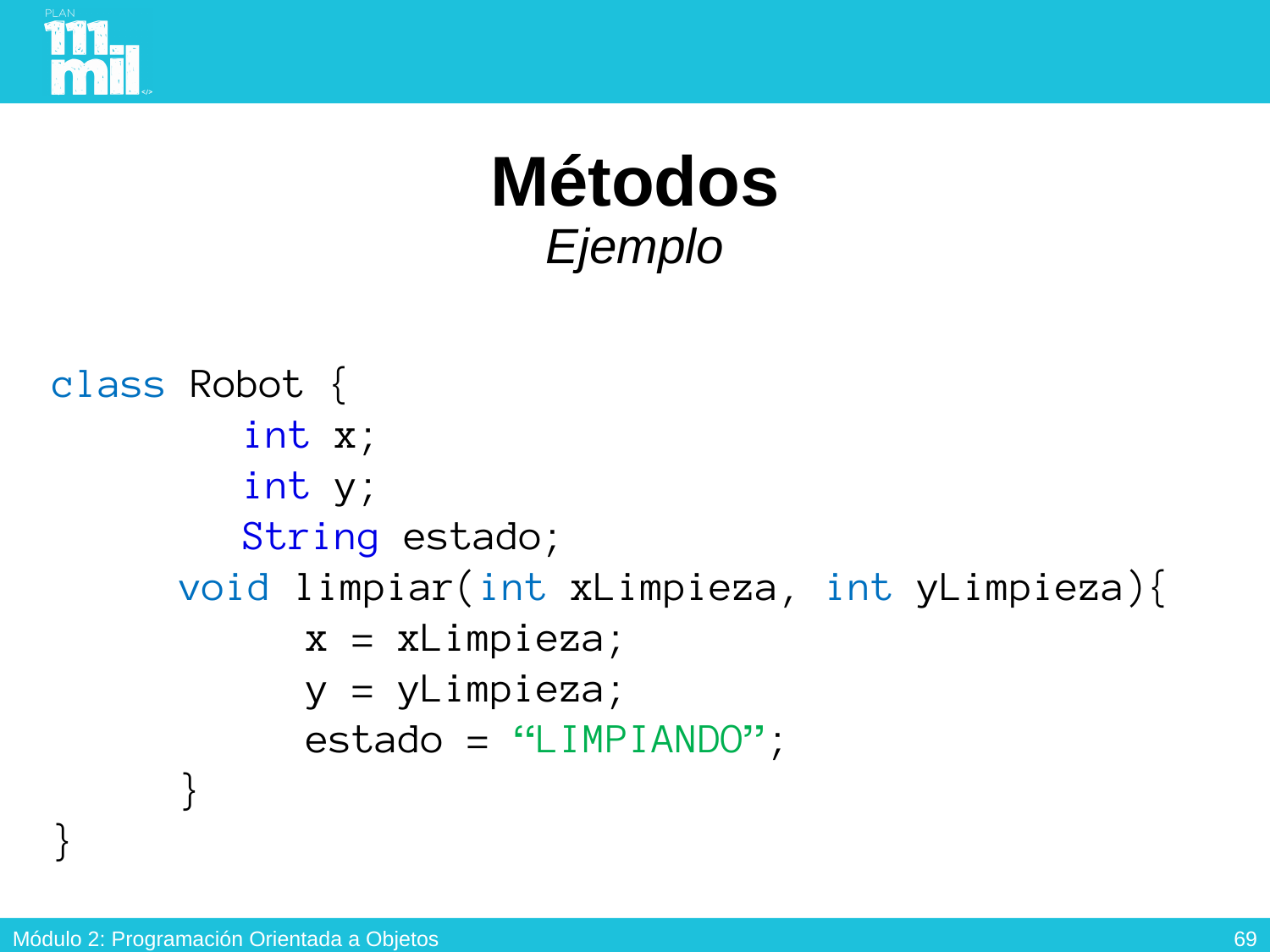

# Métodos Ejemplo
class Robot {
	int x;
	int y;
	String estado;
	void limpiar(int xLimpieza, int yLimpieza){
		x = xLimpieza;
		y = yLimpieza;
		estado = “LIMPIANDO”;
	}
}
69
Módulo 2: Programación Orientada a Objetos